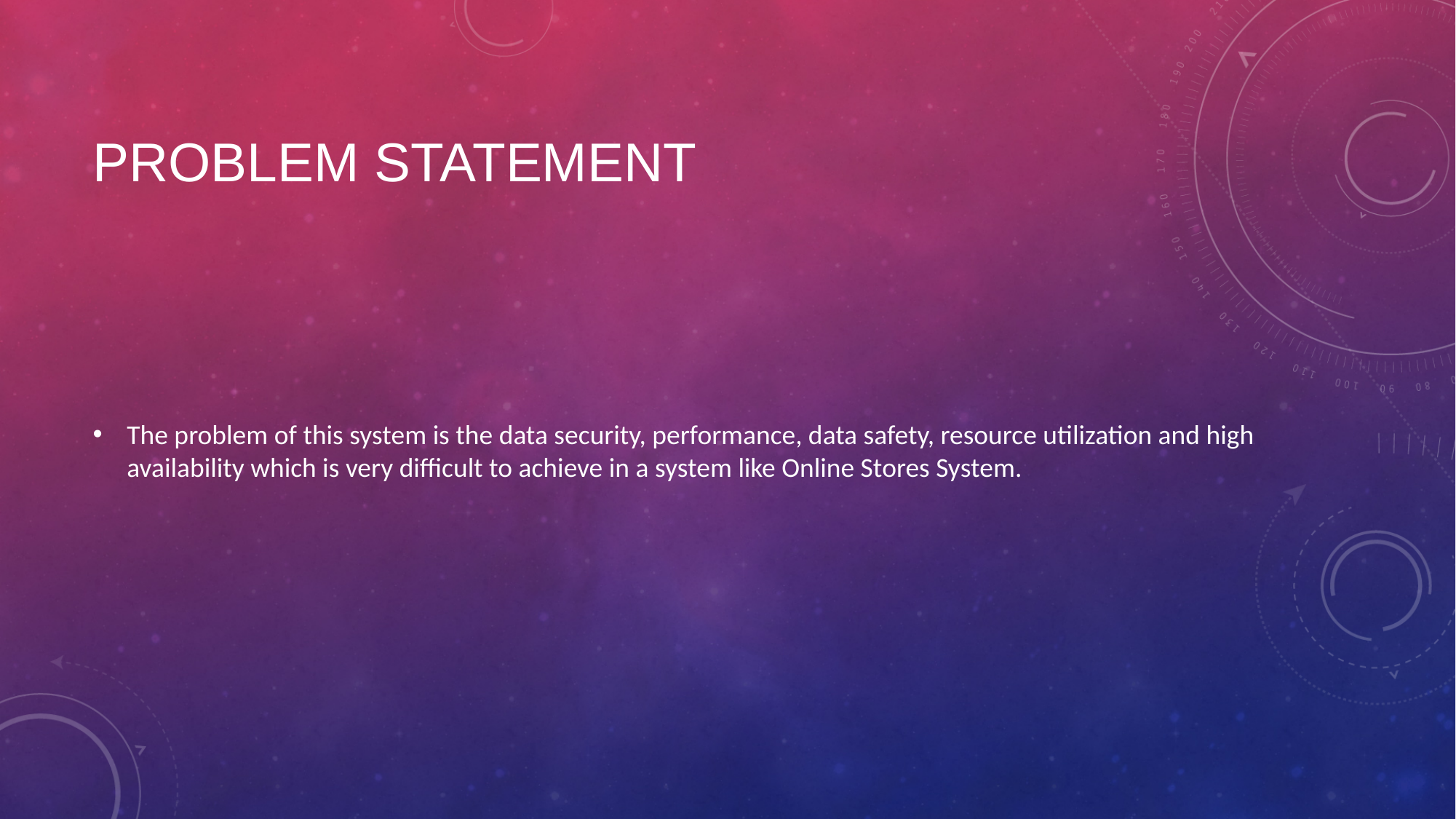

# PROBLEM STATEMENT
The problem of this system is the data security, performance, data safety, resource utilization and high availability which is very difficult to achieve in a system like Online Stores System.